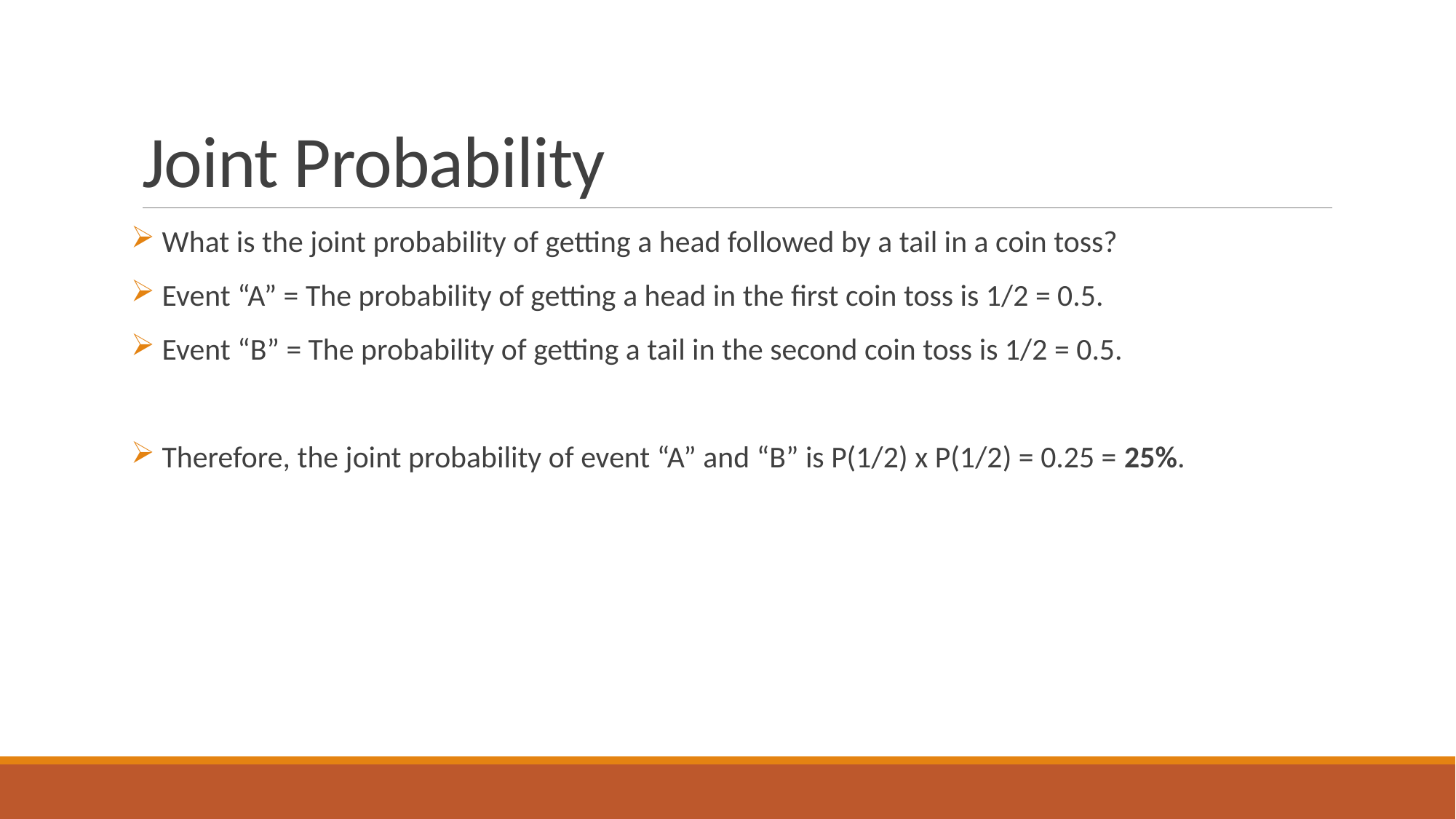

# Joint Probability
 What is the joint probability of getting a head followed by a tail in a coin toss?
 Event “A” = The probability of getting a head in the first coin toss is 1/2 = 0.5.
 Event “B” = The probability of getting a tail in the second coin toss is 1/2 = 0.5.

 Therefore, the joint probability of event “A” and “B” is P(1/2) x P(1/2) = 0.25 = 25%.